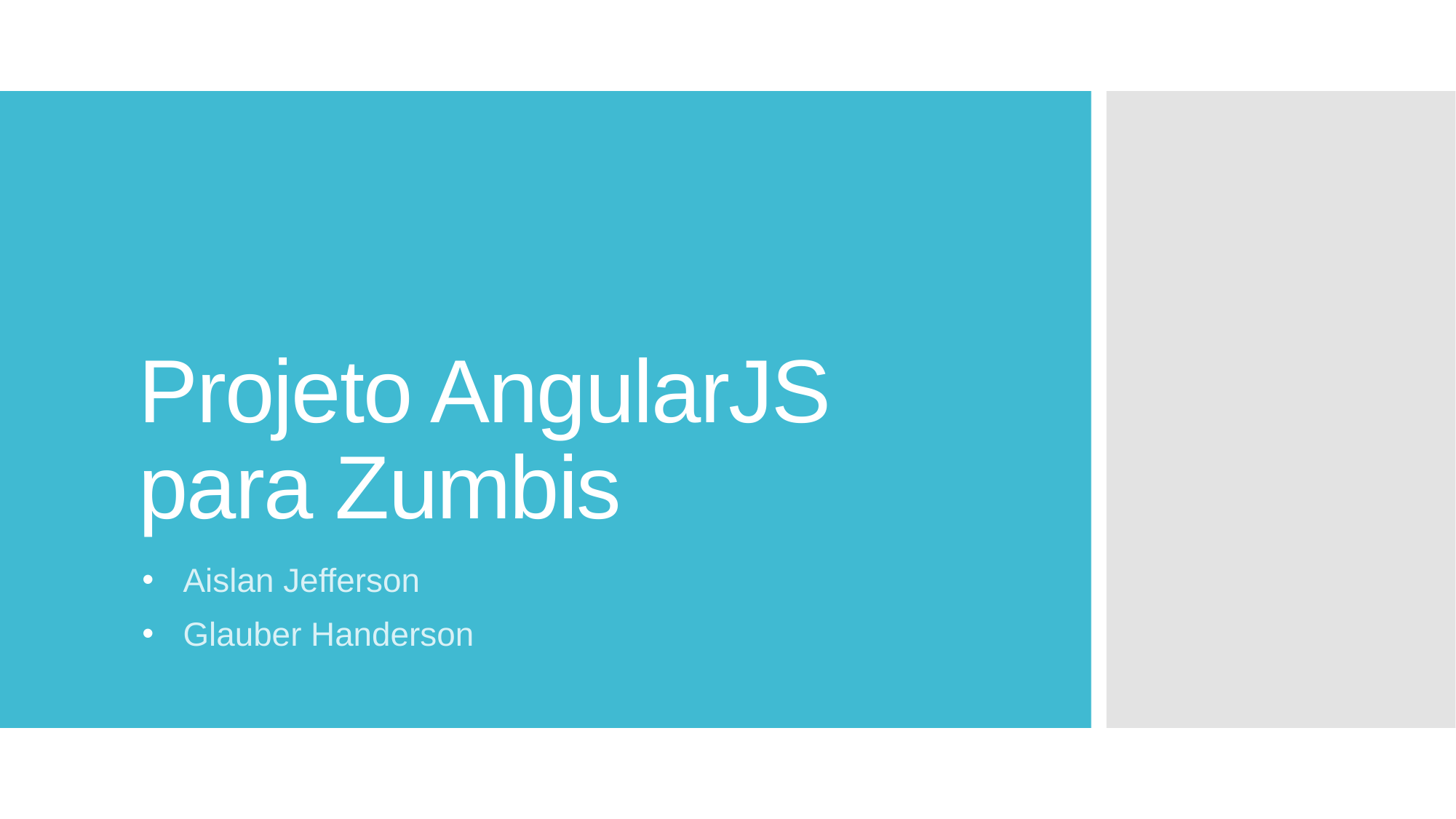

# Projeto AngularJS para Zumbis
Aislan Jefferson
Glauber Handerson